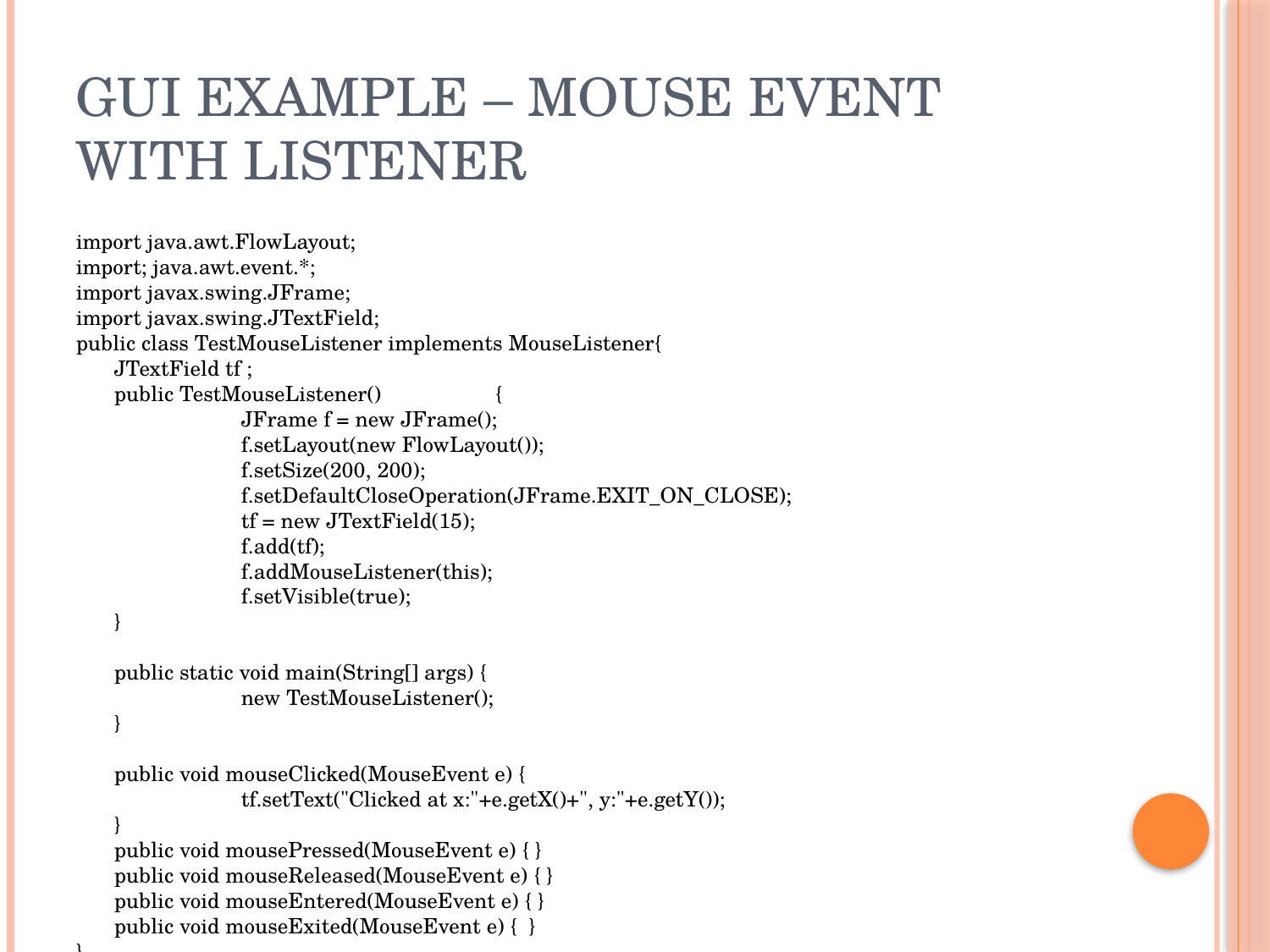

# GUI Example – Mouse event with listener
import java.awt.FlowLayout;
import; java.awt.event.*;
import javax.swing.JFrame;
import javax.swing.JTextField;
public class TestMouseListener implements MouseListener{
	JTextField tf ;
	public TestMouseListener()	{
		JFrame f = new JFrame();
		f.setLayout(new FlowLayout());
		f.setSize(200, 200);
		f.setDefaultCloseOperation(JFrame.EXIT_ON_CLOSE);
		tf = new JTextField(15);
		f.add(tf);
		f.addMouseListener(this);
		f.setVisible(true);
	}

	public static void main(String[] args) {
		new TestMouseListener();
	}

	public void mouseClicked(MouseEvent e) {
		tf.setText("Clicked at x:"+e.getX()+", y:"+e.getY());
	}
	public void mousePressed(MouseEvent e) { }
	public void mouseReleased(MouseEvent e) { }
	public void mouseEntered(MouseEvent e) { }
	public void mouseExited(MouseEvent e) {  }
}